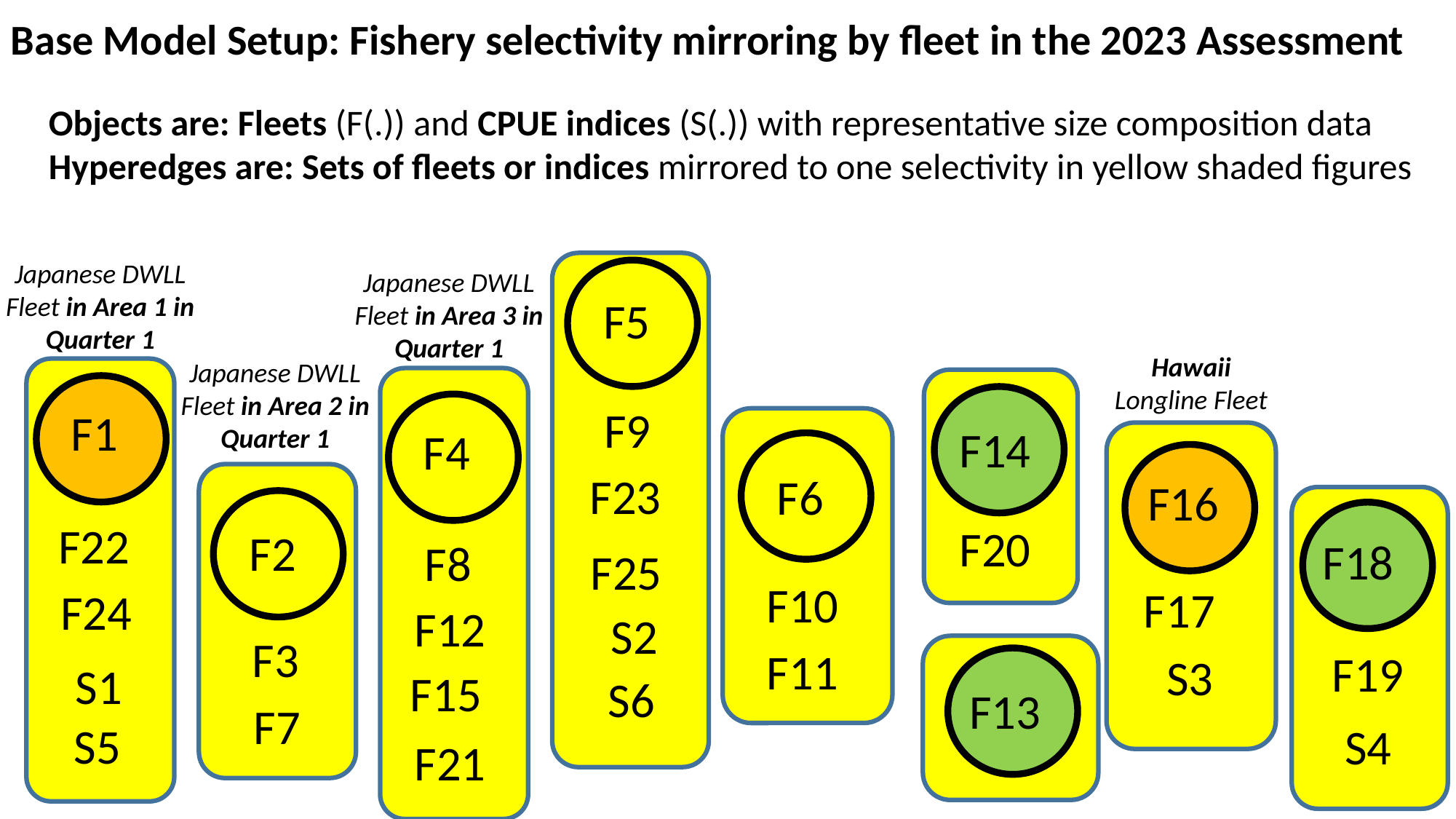

Base Model Setup: Fishery selectivity mirroring by fleet in the 2023 Assessment
Objects are: Fleets (F(.)) and CPUE indices (S(.)) with representative size composition data Hyperedges are: Sets of fleets or indices mirrored to one selectivity in yellow shaded figures
Japanese DWLL
Fleet in Area 1 in Quarter 1

Japanese DWLL
Fleet in Area 3 in Quarter 1

F5
Hawaii
Longline Fleet
Japanese DWLL
Fleet in Area 2 in Quarter 1

F9
F1

F14
F4

F23
F6

F16

F22
F20
F2
F18
F8
F25
F10
F17
F24
F12
S2
F3
F11

F19
S3

S1
F15
S6
F13
F7
S5
S4
F21